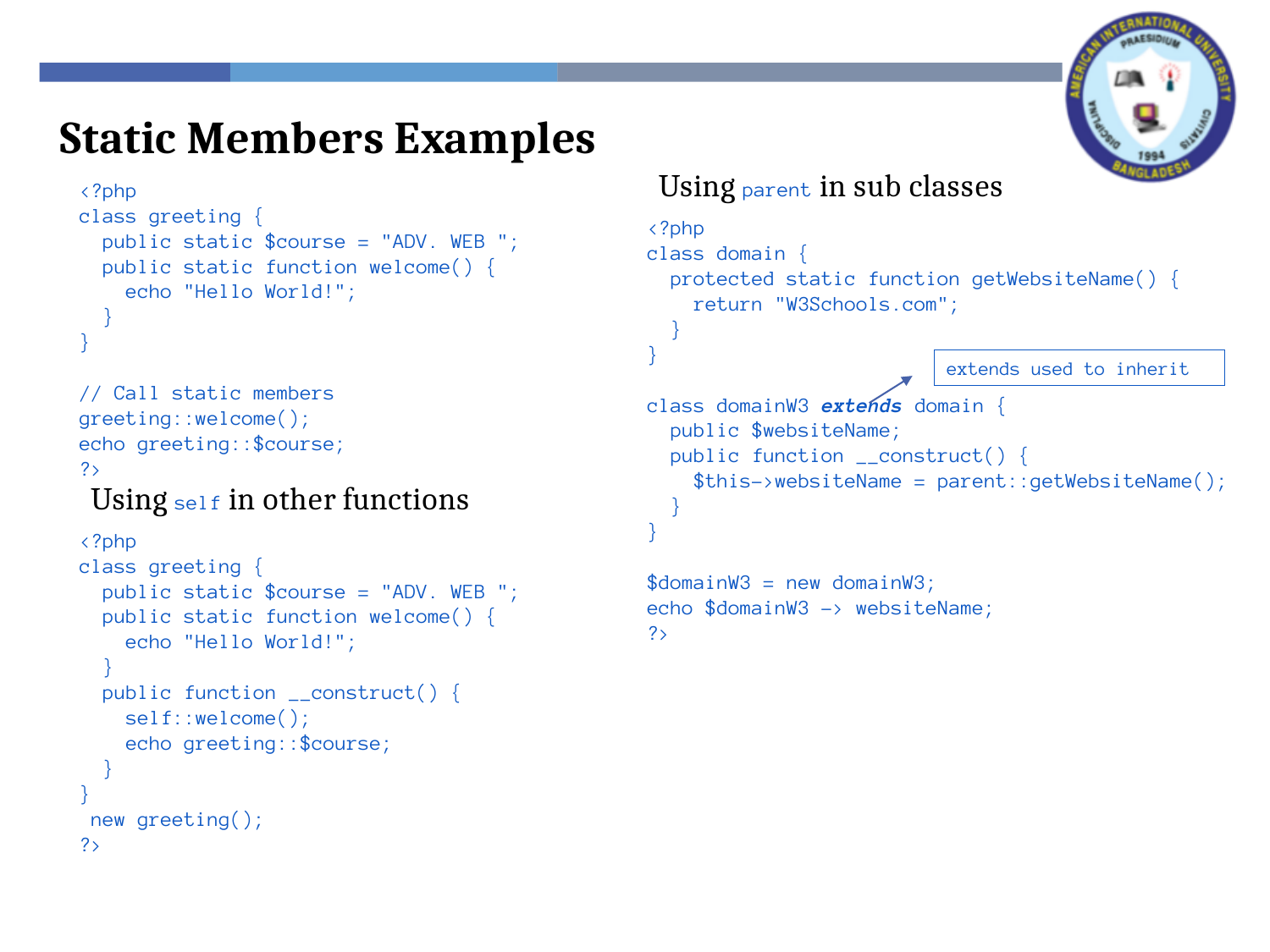

Static Members Examples
Using parent in sub classes
<?php
class greeting {
  public static $course = "ADV. WEB ";
  public static function welcome() {
    echo "Hello World!";
  }
}
// Call static members
greeting::welcome();
echo greeting::$course;
?>
<?php
class domain {
  protected static function getWebsiteName() {
    return "W3Schools.com";
  }
}

class domainW3 extends domain {
  public $websiteName;
  public function __construct() {
    $this->websiteName = parent::getWebsiteName();
  }
}

$domainW3 = new domainW3;
echo $domainW3 -> websiteName;
?>
extends used to inherit
Using self in other functions
<?php
class greeting {
  public static $course = "ADV. WEB ";
  public static function welcome() {
    echo "Hello World!";
  }
  public function __construct() {
    self::welcome();
    echo greeting::$course;
  }
}
 new greeting();
?>